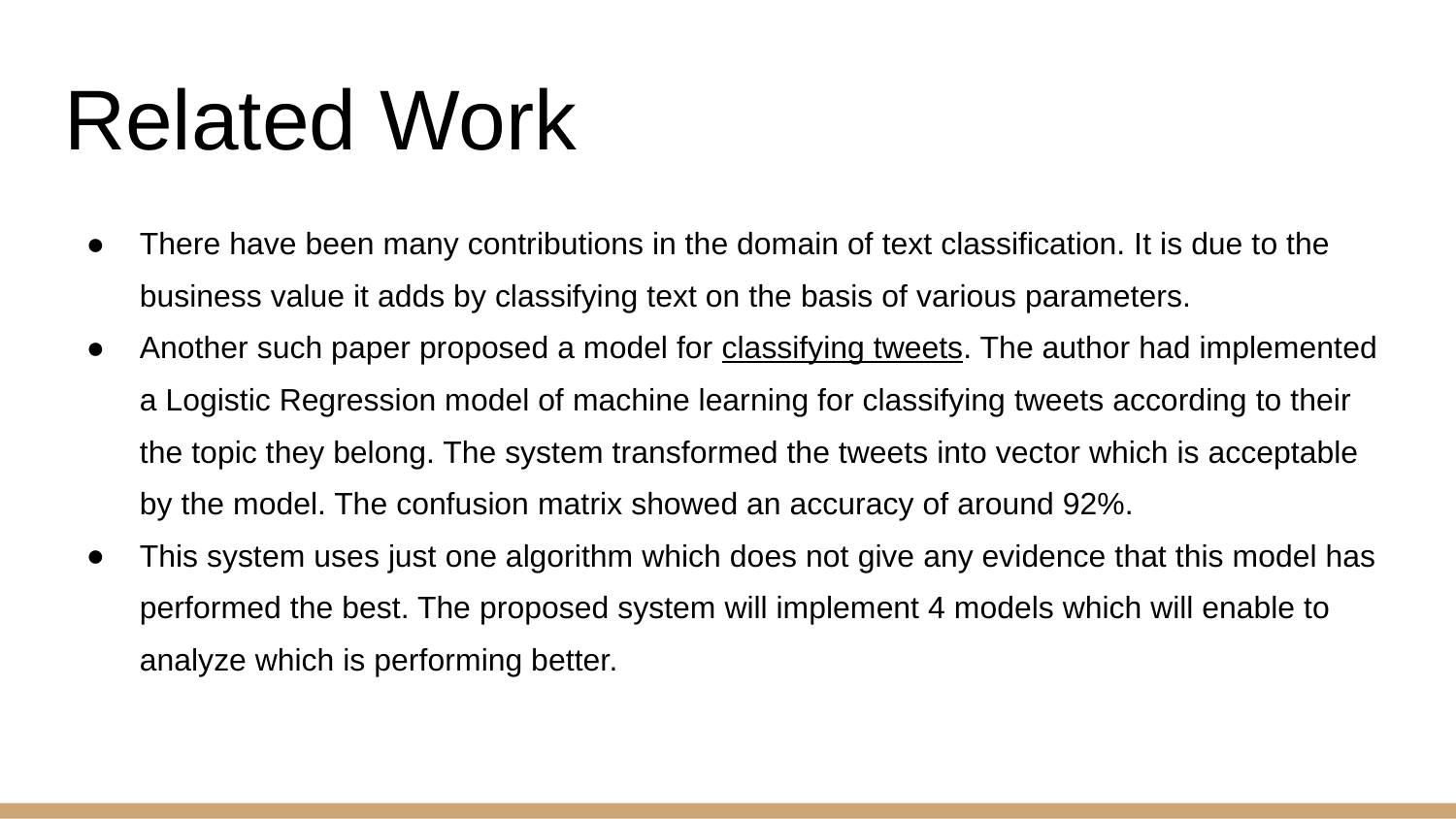

# Related Work
There have been many contributions in the domain of text classification. It is due to the business value it adds by classifying text on the basis of various parameters.
Another such paper proposed a model for classifying tweets. The author had implemented a Logistic Regression model of machine learning for classifying tweets according to their the topic they belong. The system transformed the tweets into vector which is acceptable by the model. The confusion matrix showed an accuracy of around 92%.
This system uses just one algorithm which does not give any evidence that this model has performed the best. The proposed system will implement 4 models which will enable to analyze which is performing better.